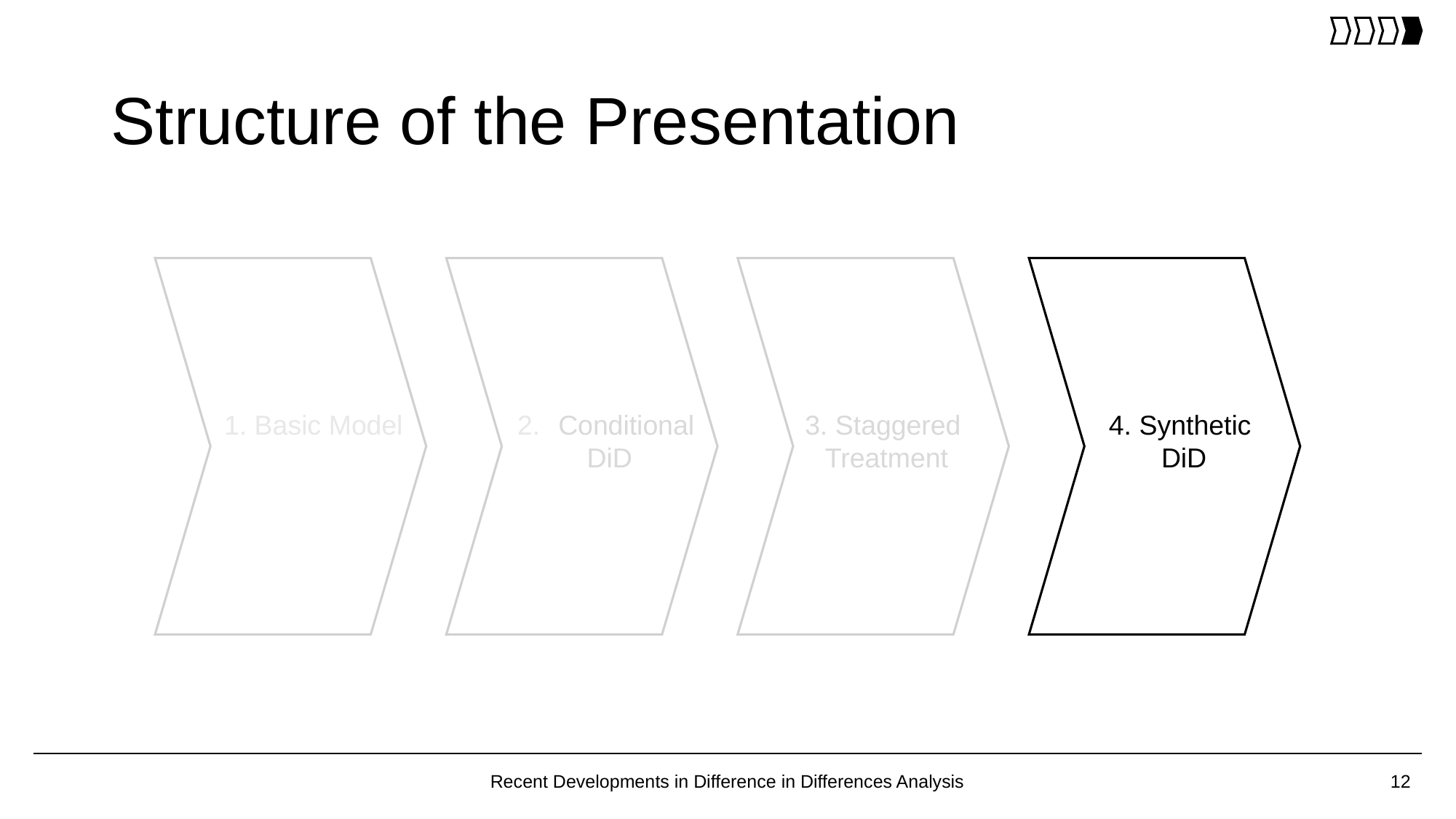

# Structure of the Presentation

4. Synthetic
DiD
Conditional
DiD
3. Staggered
Treatment
1. Basic Model
Recent Developments in Difference in Differences Analysis
12